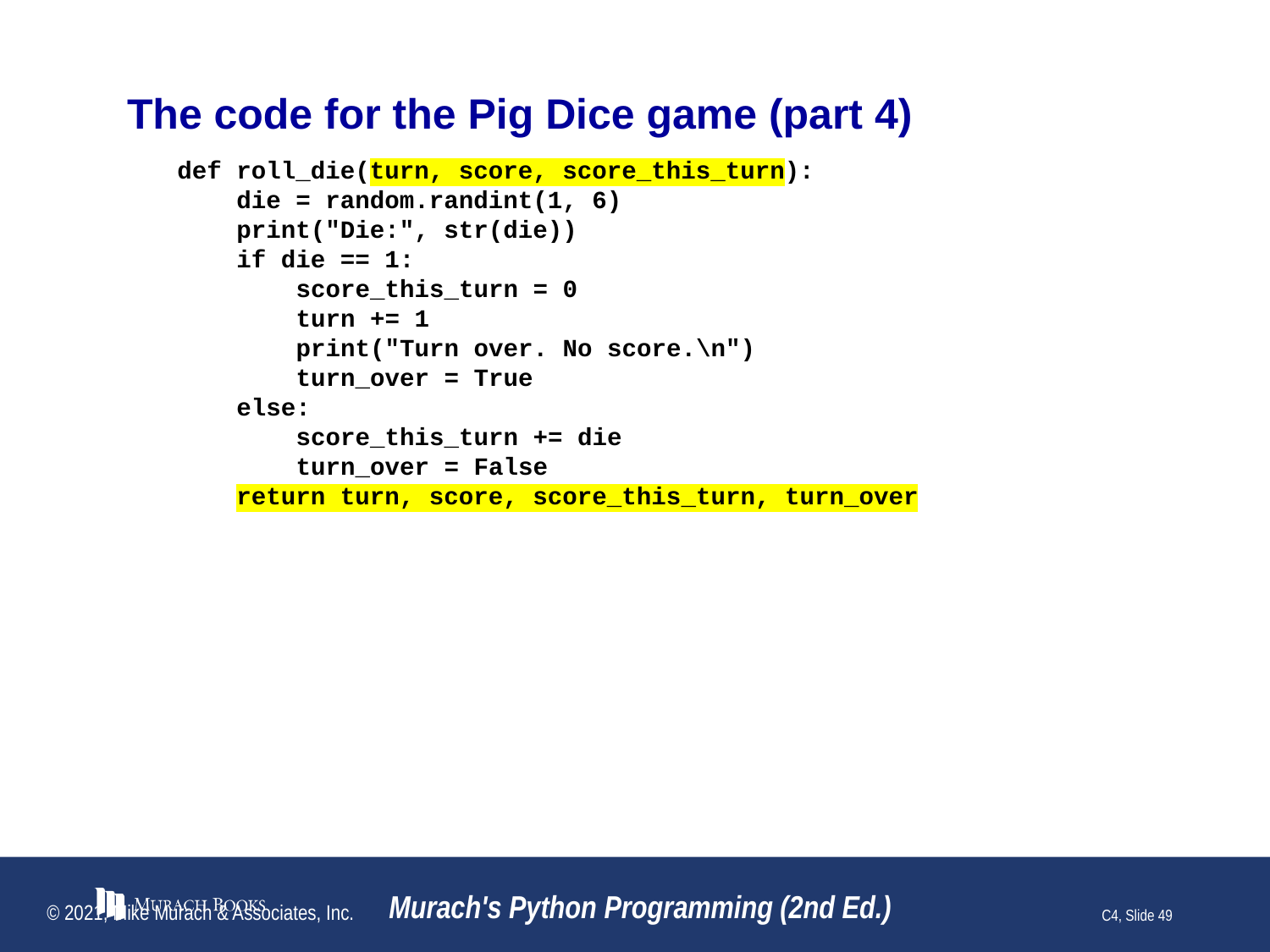

# The code for the Pig Dice game (part 4)
def roll_die(turn, score, score_this_turn):
    die = random.randint(1, 6)
    print("Die:", str(die))
    if die == 1:
        score_this_turn = 0
        turn += 1
        print("Turn over. No score.\n")
        turn_over = True
    else:
        score_this_turn += die
        turn_over = False
    return turn, score, score_this_turn, turn_over

© 2021, Mike Murach & Associates, Inc.
Murach's Python Programming (2nd Ed.)

C4, Slide 49